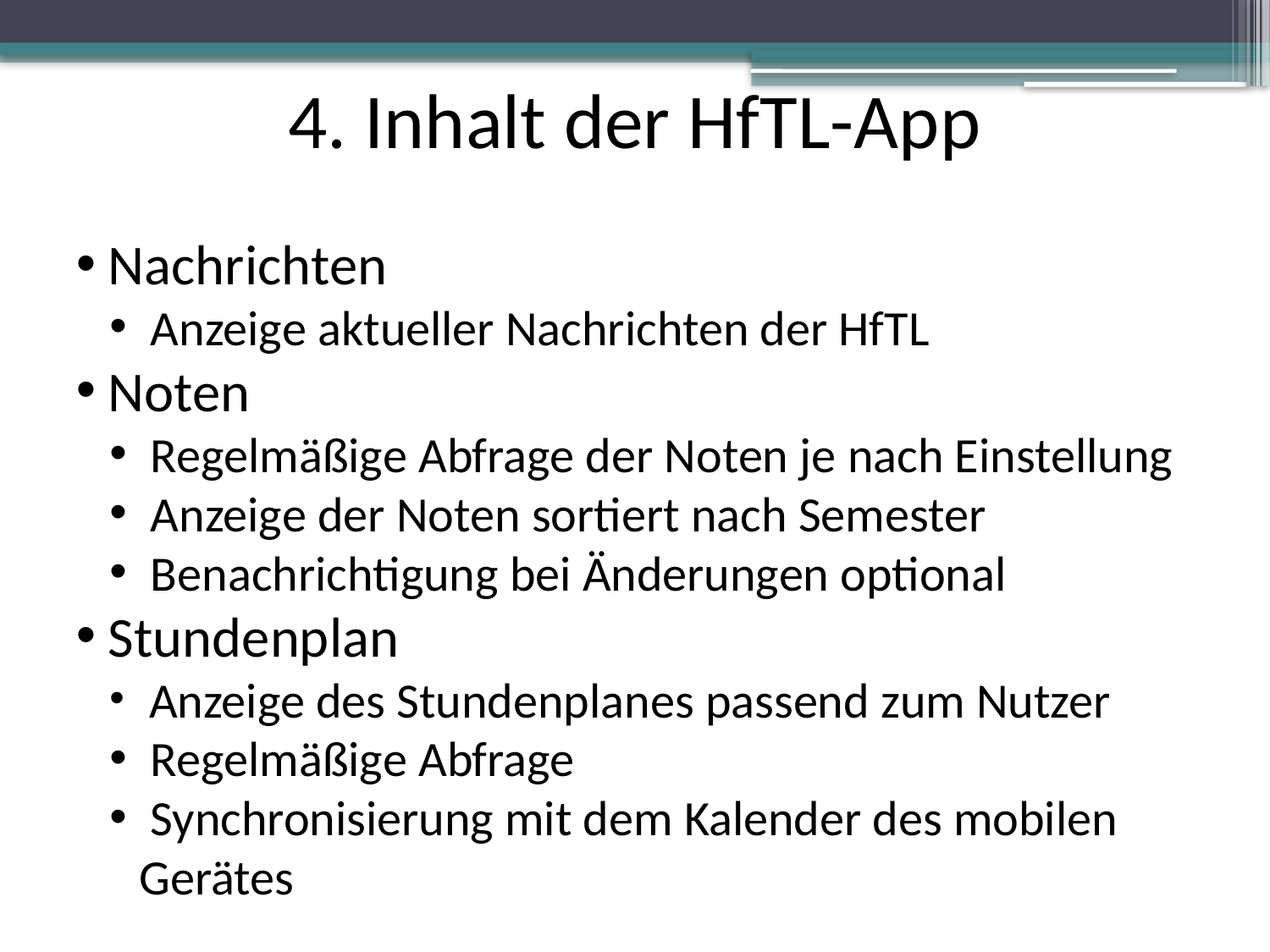

4. Inhalt der HfTL-App
 Nachrichten
 Anzeige aktueller Nachrichten der HfTL
 Noten
 Regelmäßige Abfrage der Noten je nach Einstellung
 Anzeige der Noten sortiert nach Semester
 Benachrichtigung bei Änderungen optional
 Stundenplan
 Anzeige des Stundenplanes passend zum Nutzer
 Regelmäßige Abfrage
 Synchronisierung mit dem Kalender des mobilen Gerätes